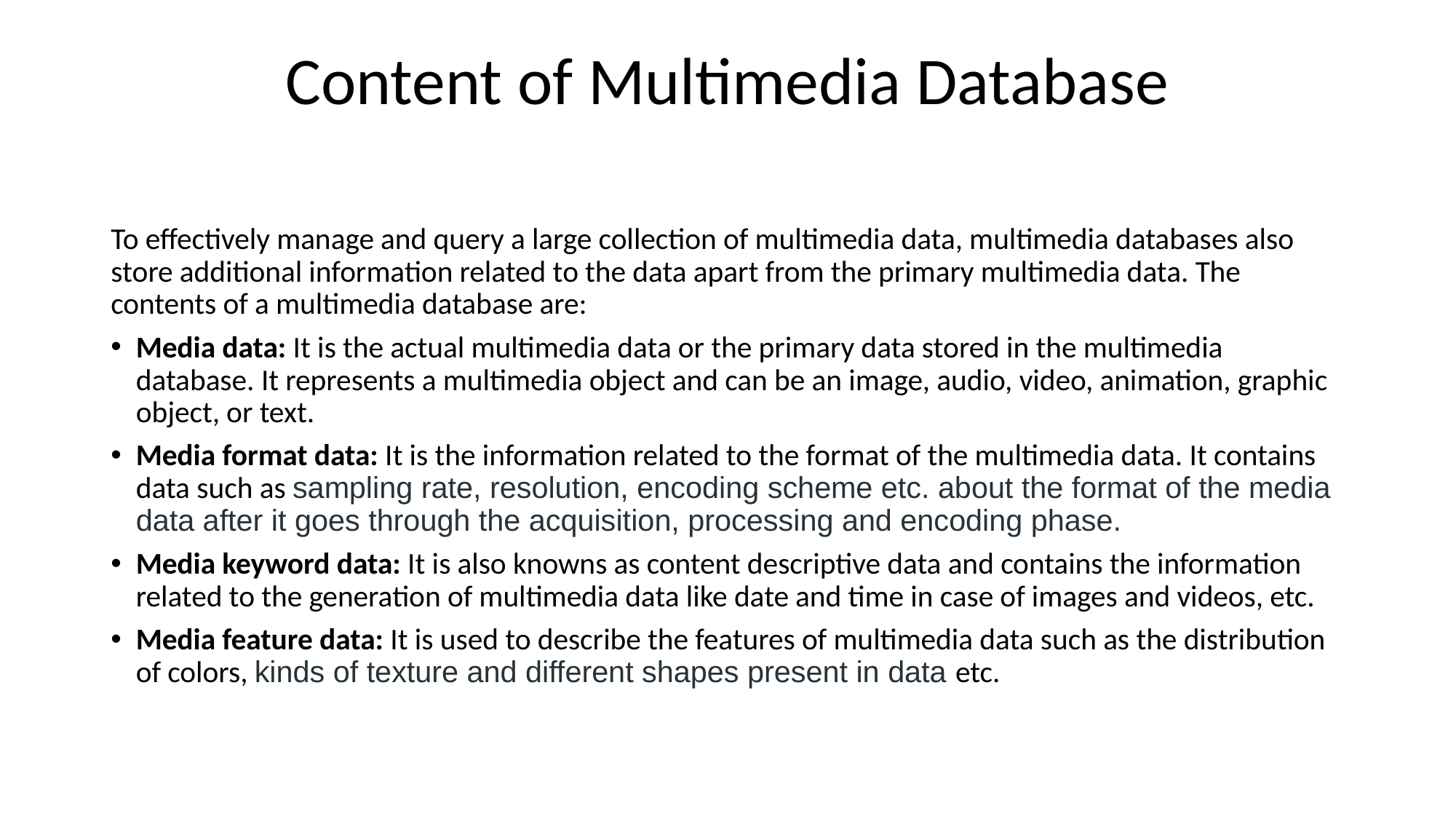

# Content of Multimedia Database
To effectively manage and query a large collection of multimedia data, multimedia databases also store additional information related to the data apart from the primary multimedia data. The contents of a multimedia database are:
Media data: It is the actual multimedia data or the primary data stored in the multimedia database. It represents a multimedia object and can be an image, audio, video, animation, graphic object, or text.
Media format data: It is the information related to the format of the multimedia data. It contains data such as sampling rate, resolution, encoding scheme etc. about the format of the media data after it goes through the acquisition, processing and encoding phase.
Media keyword data: It is also knowns as content descriptive data and contains the information related to the generation of multimedia data like date and time in case of images and videos, etc.
Media feature data: It is used to describe the features of multimedia data such as the distribution of colors, kinds of texture and different shapes present in data etc.